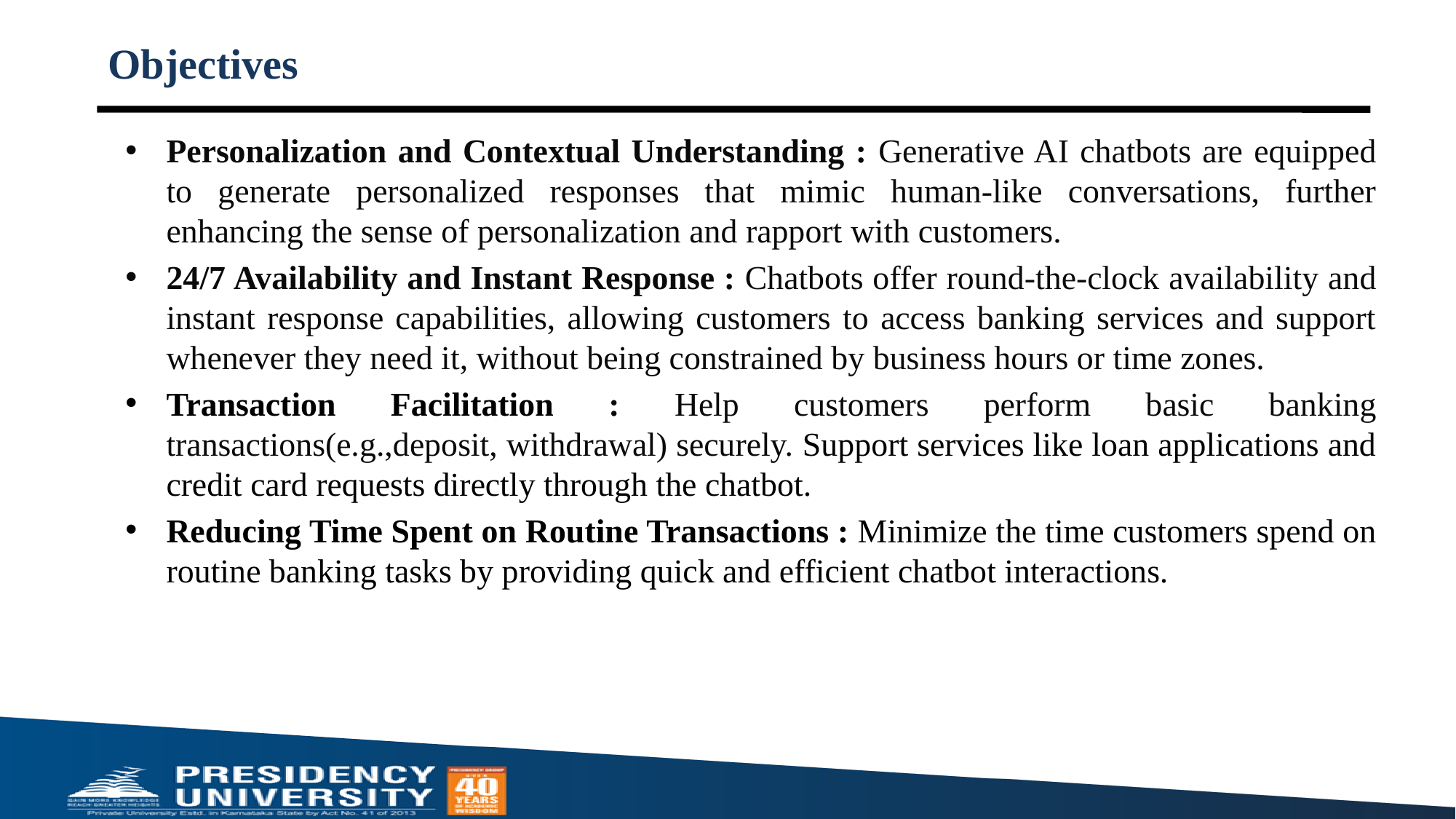

# Objectives

Personalization and Contextual Understanding : Generative AI chatbots are equipped to generate personalized responses that mimic human-like conversations, further enhancing the sense of personalization and rapport with customers.
24/7 Availability and Instant Response : Chatbots offer round-the-clock availability and instant response capabilities, allowing customers to access banking services and support whenever they need it, without being constrained by business hours or time zones.
Transaction Facilitation : Help customers perform basic banking transactions(e.g.,deposit, withdrawal) securely. Support services like loan applications and credit card requests directly through the chatbot.
Reducing Time Spent on Routine Transactions : Minimize the time customers spend on routine banking tasks by providing quick and efficient chatbot interactions.